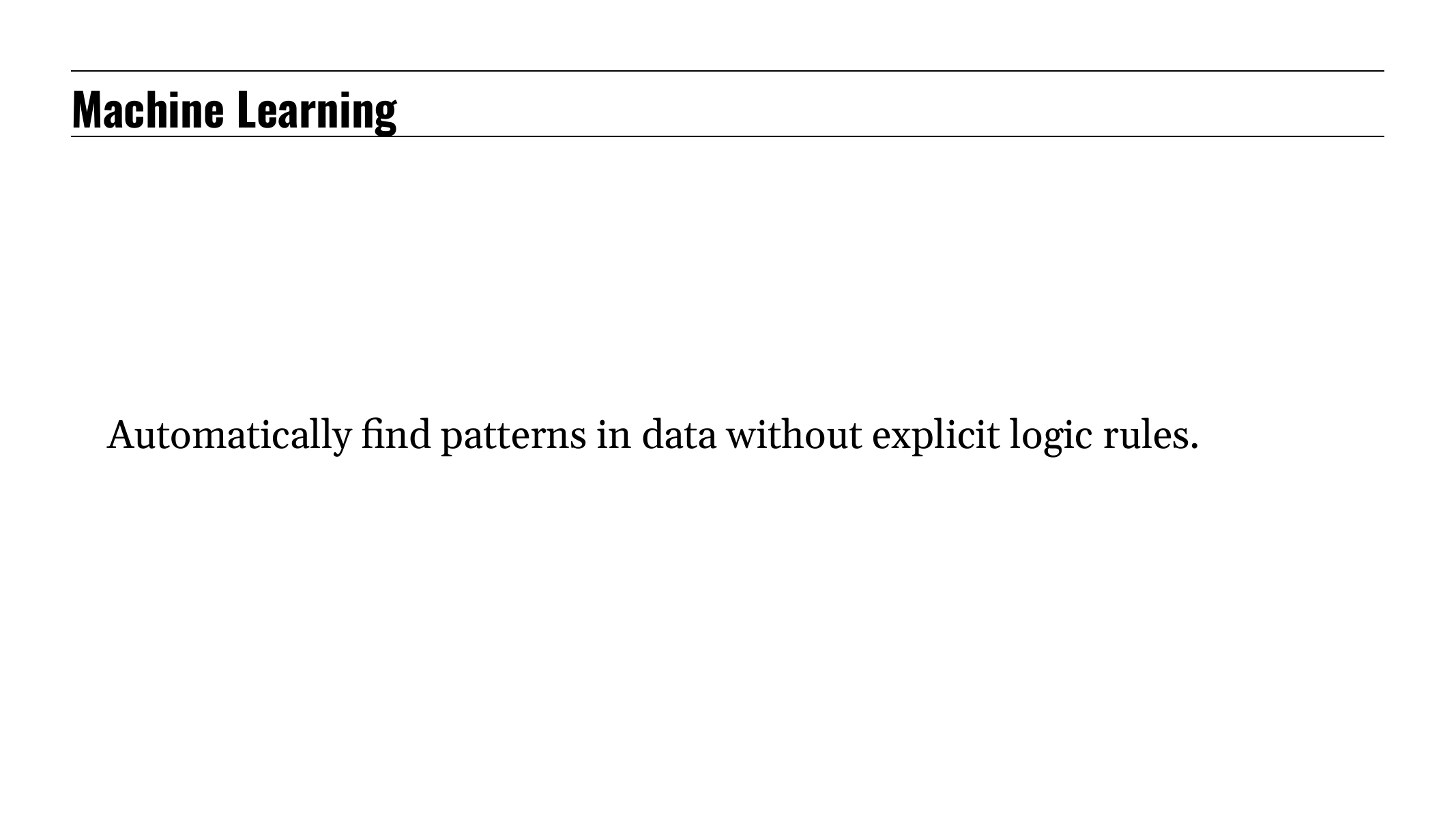

Machine Learning

Automatically find patterns in data without explicit logic rules.